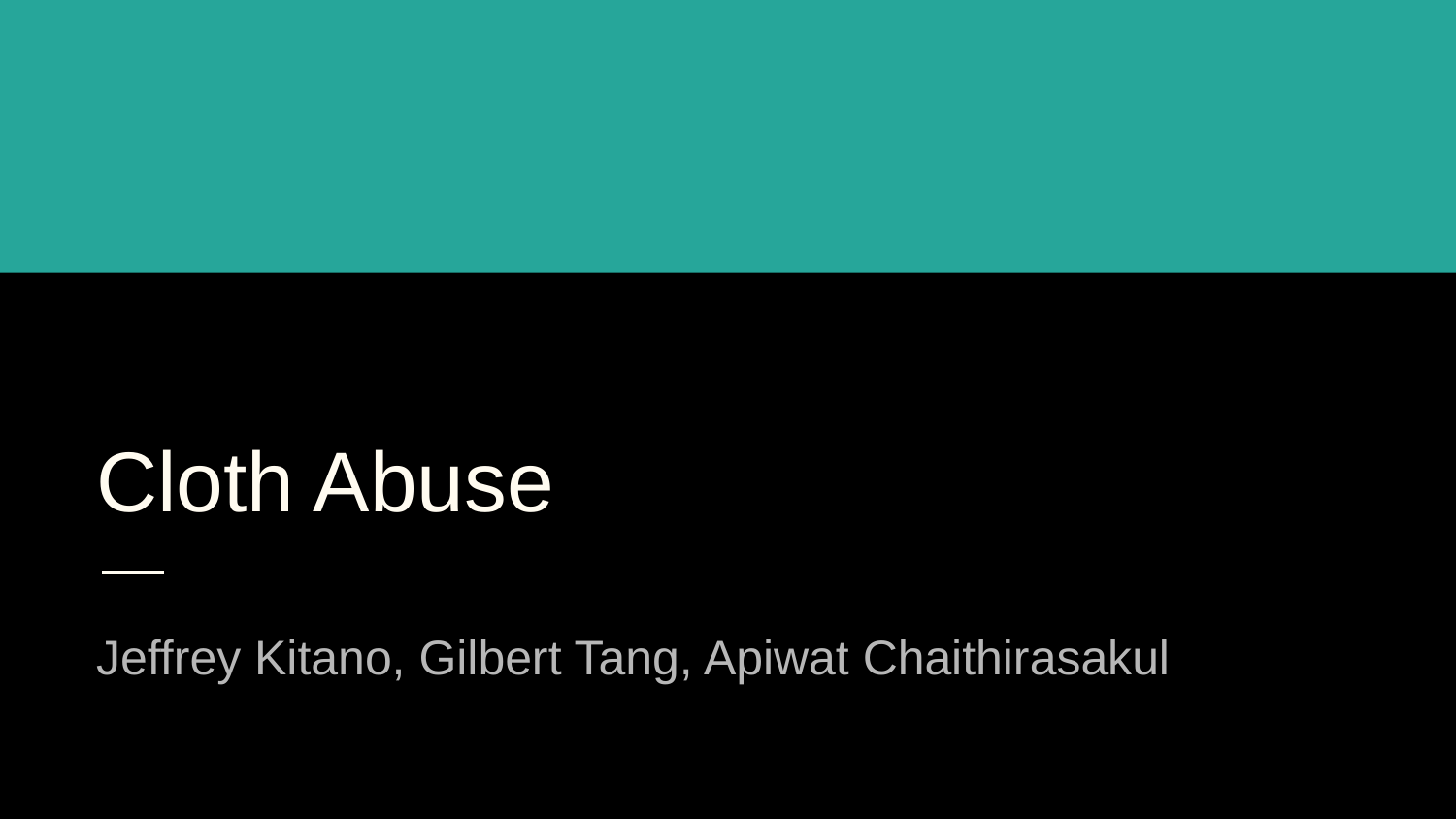

# Cloth Abuse
Jeffrey Kitano, Gilbert Tang, Apiwat Chaithirasakul